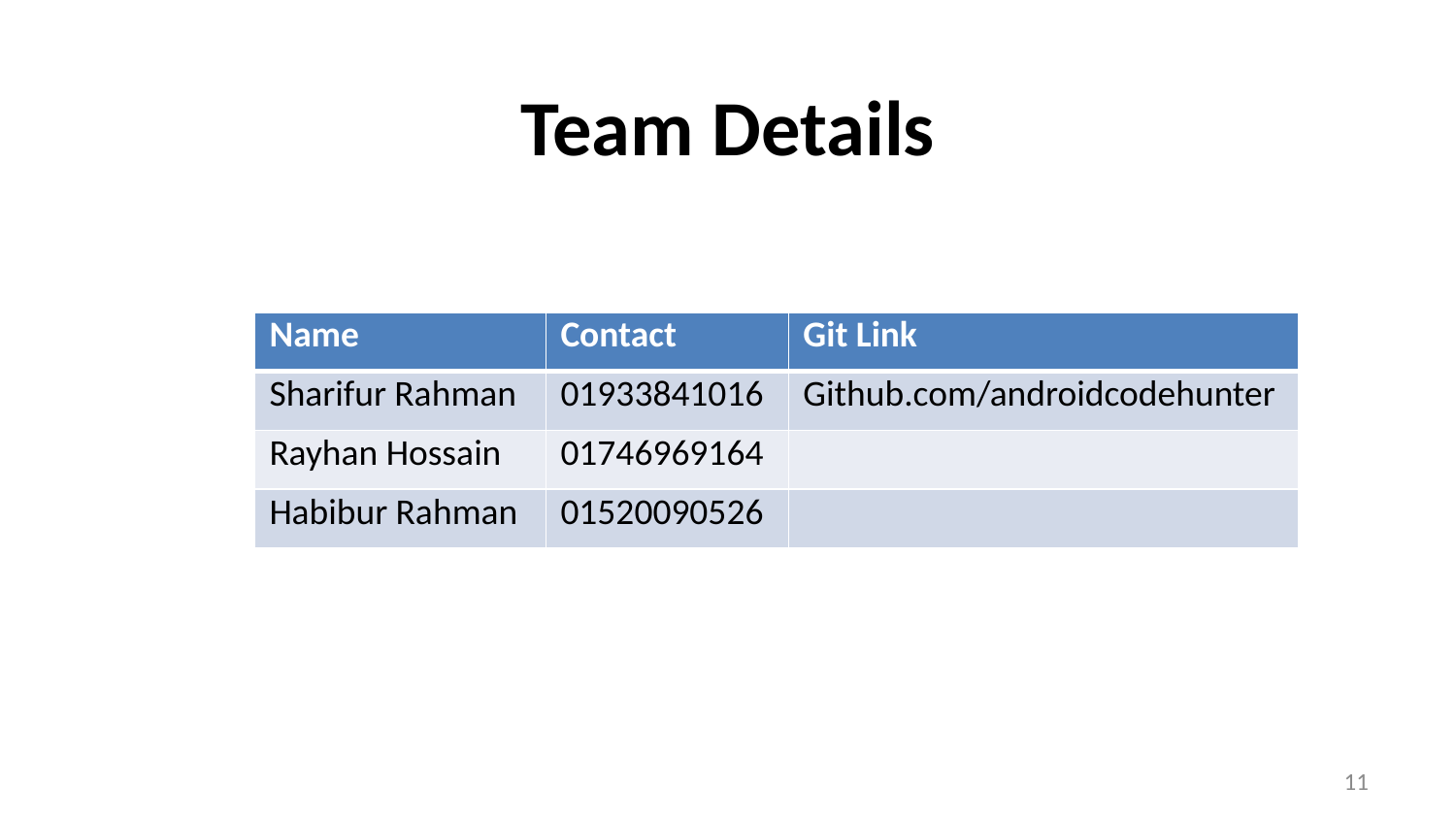

# Team Details
| Name | Contact | Git Link |
| --- | --- | --- |
| Sharifur Rahman | 01933841016 | Github.com/androidcodehunter |
| Rayhan Hossain | 01746969164 |  |
| Habibur Rahman | 01520090526 |  |
11